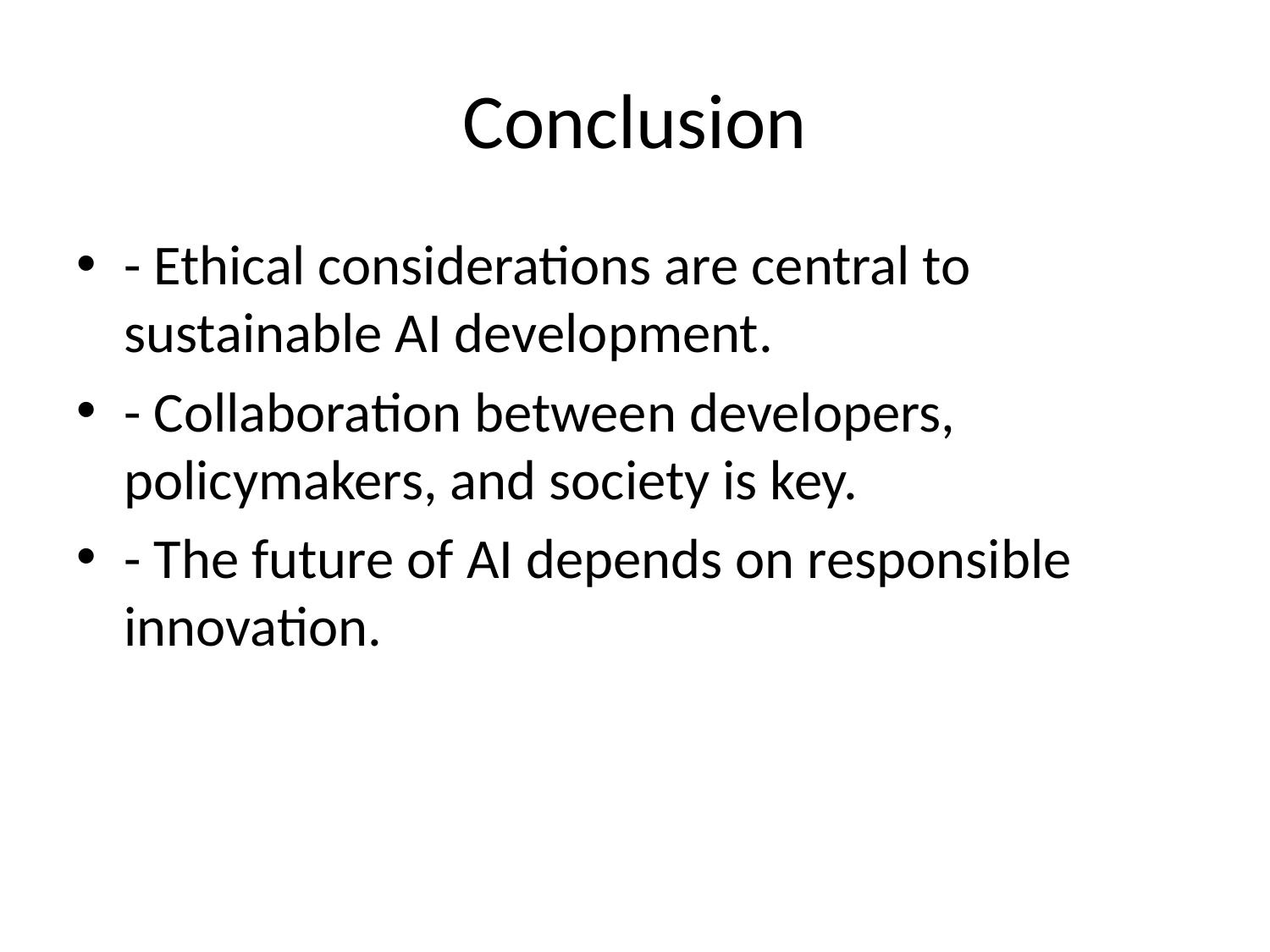

# Conclusion
- Ethical considerations are central to sustainable AI development.
- Collaboration between developers, policymakers, and society is key.
- The future of AI depends on responsible innovation.